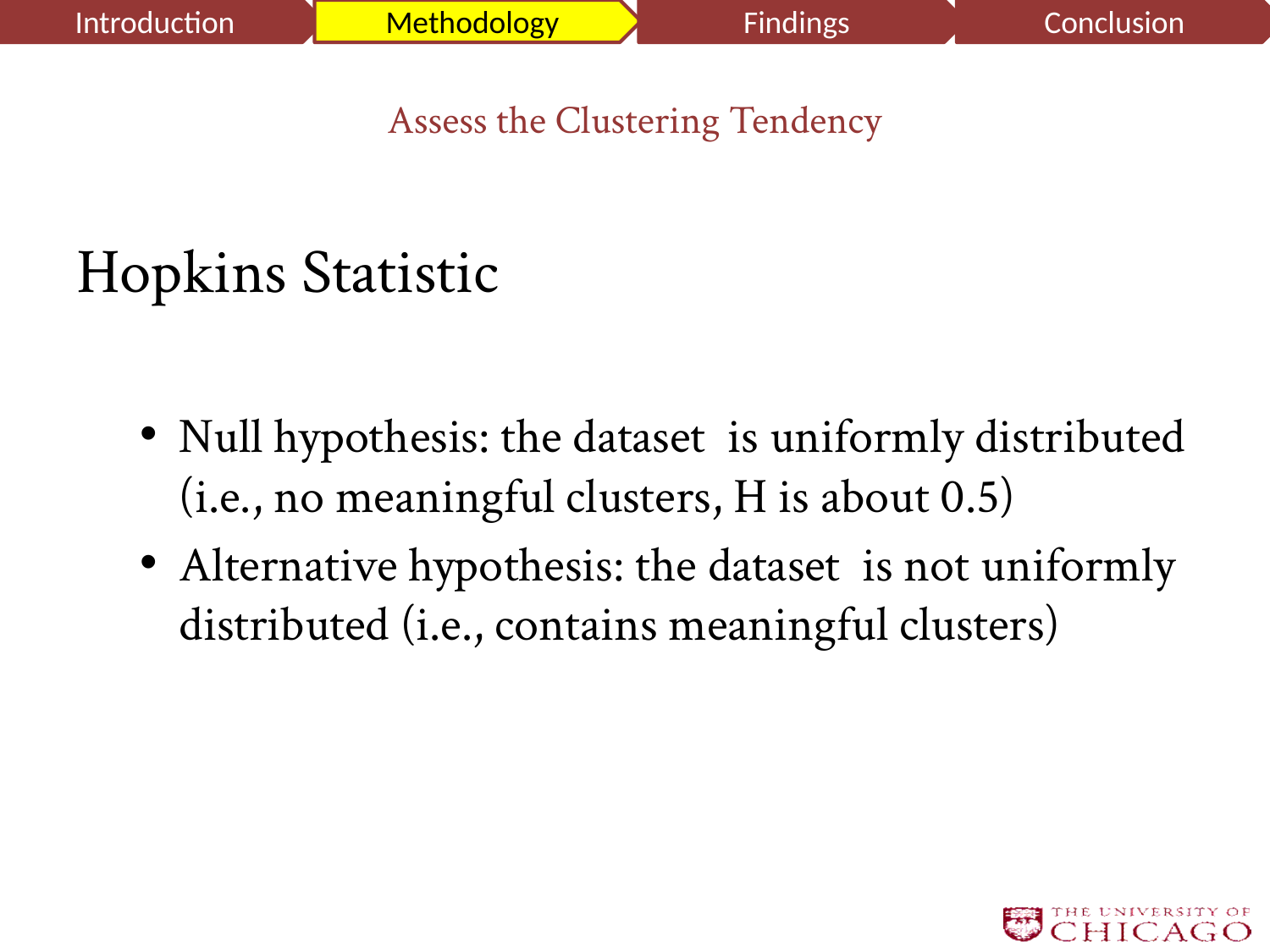

Introduction
Methodology
Findings
Conclusion
# Assess the Clustering Tendency
Hopkins Statistic

Null hypothesis: the dataset  is uniformly distributed (i.e., no meaningful clusters, H is about 0.5)
Alternative hypothesis: the dataset  is not uniformly distributed (i.e., contains meaningful clusters)